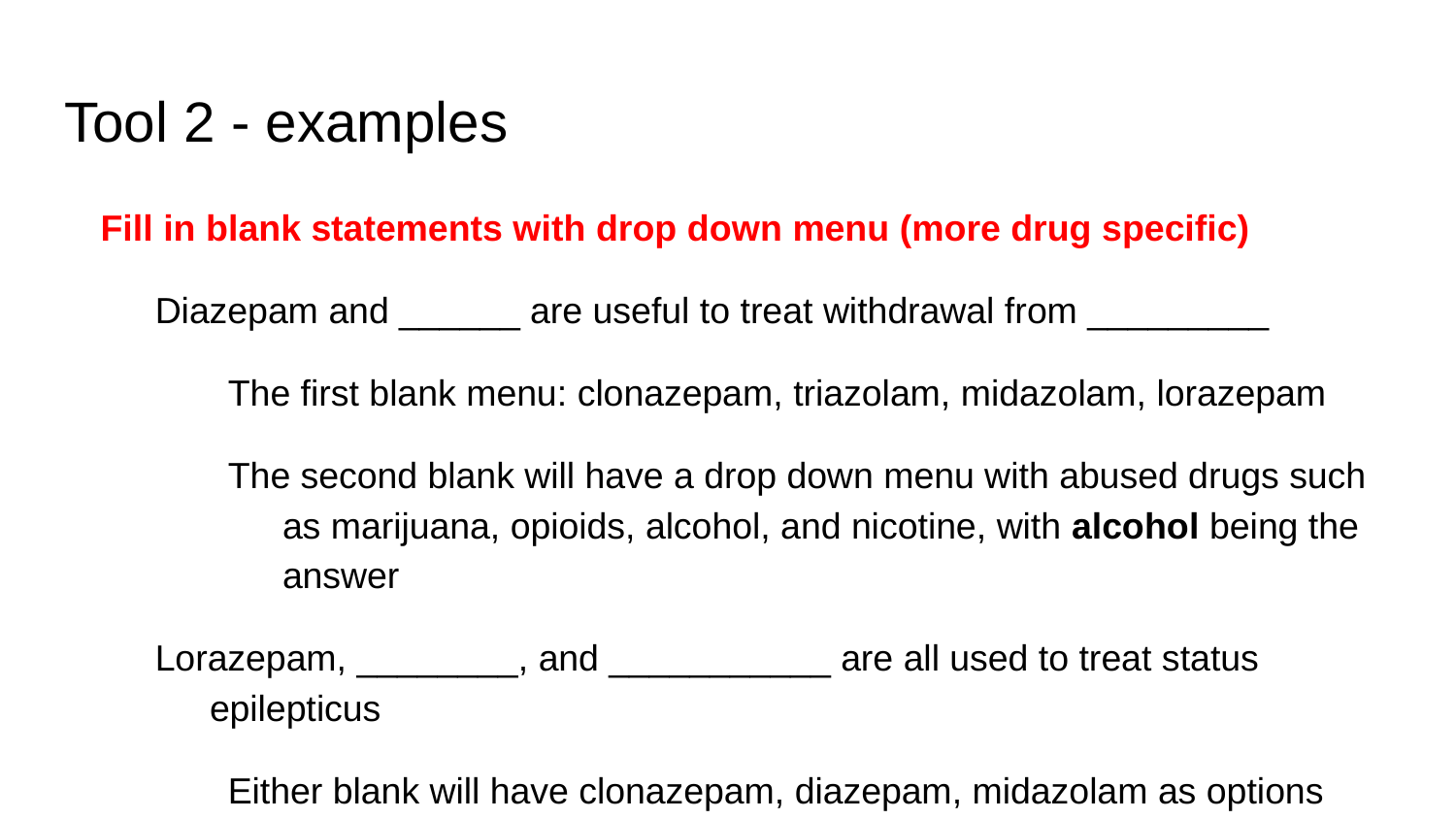

# Tool 2 - examples
Fill in blank statements with drop down menu (more drug specific)
Diazepam and ______ are useful to treat withdrawal from _________
The first blank menu: clonazepam, triazolam, midazolam, lorazepam
The second blank will have a drop down menu with abused drugs such as marijuana, opioids, alcohol, and nicotine, with alcohol being the answer
Lorazepam, ________, and ___________ are all used to treat status epilepticus
Either blank will have clonazepam, diazepam, midazolam as options